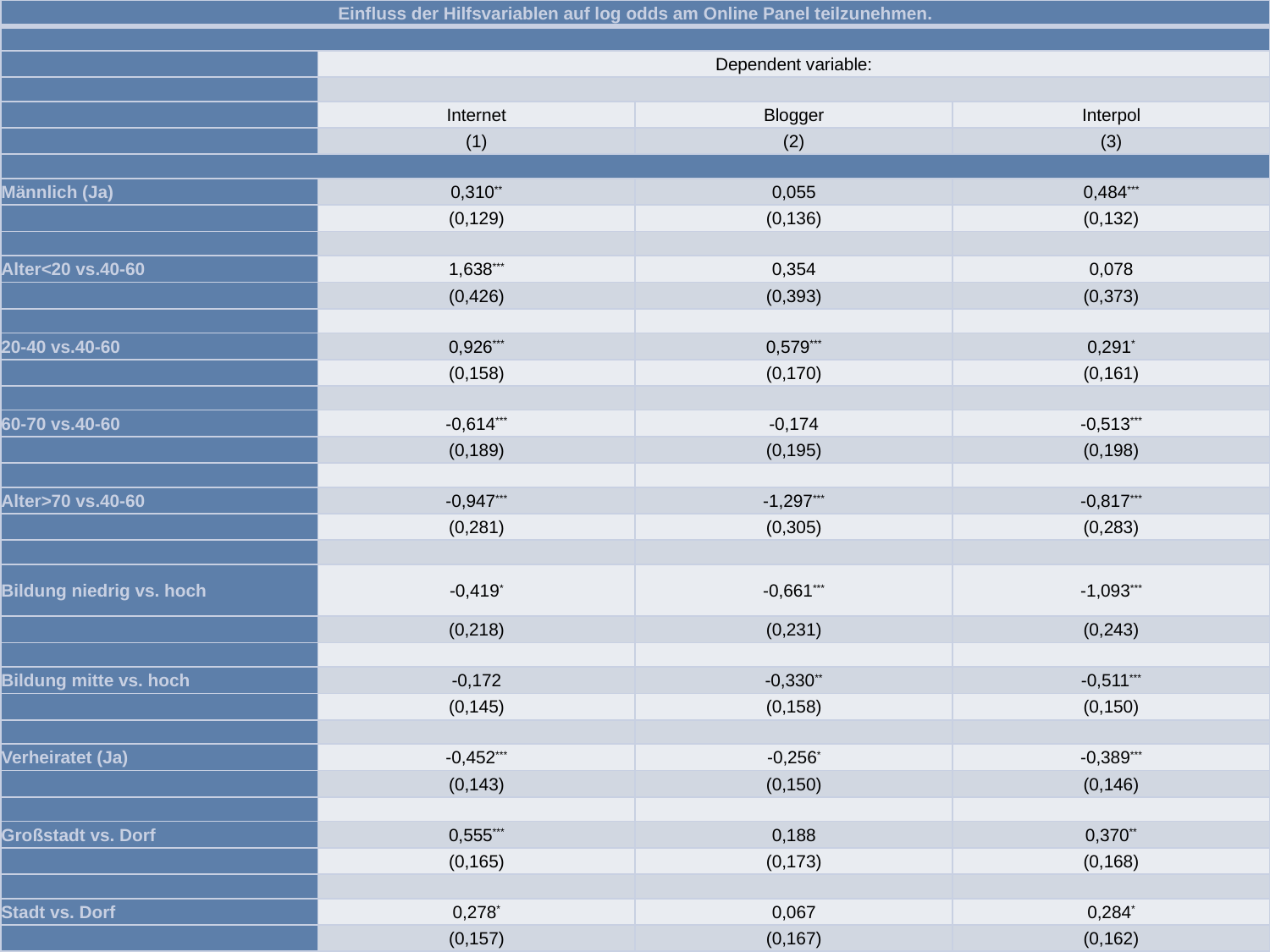

| Einfluss der Hilfsvariablen auf log odds am Online Panel teilzunehmen. |  |  |  |
| --- | --- | --- | --- |
|  |  |  |  |
|  | Dependent variable: |  |  |
|  |  |  |  |
|  | Internet | Blogger | Interpol |
|  | (1) | (2) | (3) |
|  |  |  |  |
| Männlich (Ja) | 0,310\*\* | 0,055 | 0,484\*\*\* |
|  | (0,129) | (0,136) | (0,132) |
|  |  |  |  |
| Alter<20 vs.40-60 | 1,638\*\*\* | 0,354 | 0,078 |
|  | (0,426) | (0,393) | (0,373) |
|  |  |  |  |
| 20-40 vs.40-60 | 0,926\*\*\* | 0,579\*\*\* | 0,291\* |
|  | (0,158) | (0,170) | (0,161) |
|  |  |  |  |
| 60-70 vs.40-60 | -0,614\*\*\* | -0,174 | -0,513\*\*\* |
|  | (0,189) | (0,195) | (0,198) |
|  |  |  |  |
| Alter>70 vs.40-60 | -0,947\*\*\* | -1,297\*\*\* | -0,817\*\*\* |
|  | (0,281) | (0,305) | (0,283) |
|  |  |  |  |
| Bildung niedrig vs. hoch | -0,419\* | -0,661\*\*\* | -1,093\*\*\* |
|  | (0,218) | (0,231) | (0,243) |
|  |  |  |  |
| Bildung mitte vs. hoch | -0,172 | -0,330\*\* | -0,511\*\*\* |
|  | (0,145) | (0,158) | (0,150) |
|  |  |  |  |
| Verheiratet (Ja) | -0,452\*\*\* | -0,256\* | -0,389\*\*\* |
|  | (0,143) | (0,150) | (0,146) |
|  |  |  |  |
| Großstadt vs. Dorf | 0,555\*\*\* | 0,188 | 0,370\*\* |
|  | (0,165) | (0,173) | (0,168) |
|  |  |  |  |
| Stadt vs. Dorf | 0,278\* | 0,067 | 0,284\* |
|  | (0,157) | (0,167) | (0,162) |
#